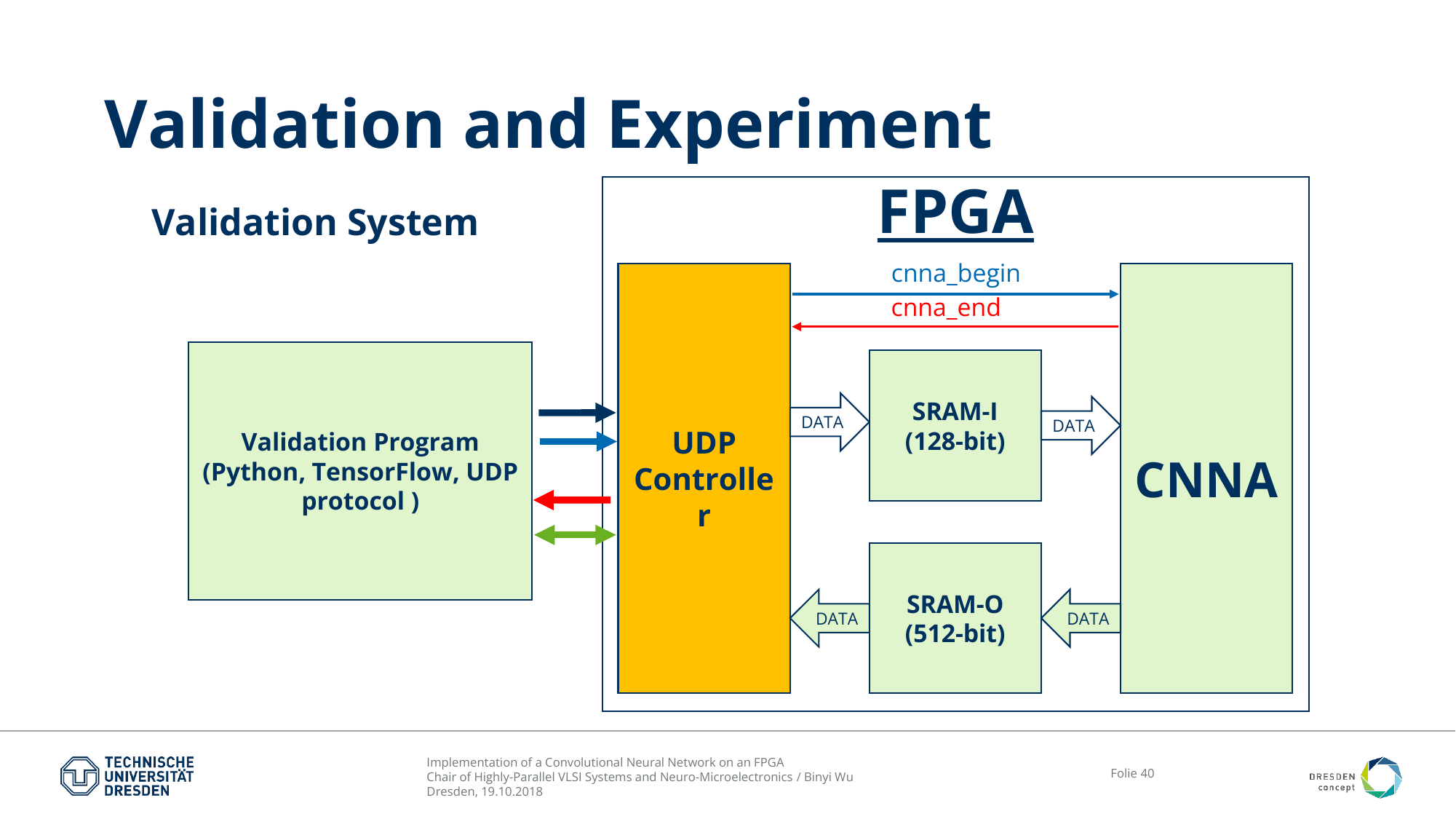

# Validation and Experiment
Validation System

FPGA

cnna_begin
UDP Controller
CNNA
cnna_end
Validation Program
(Python, TensorFlow, UDP protocol )
SRAM-I
(128-bit)
DATA
DATA
SRAM-O
(512-bit)
DATA
DATA